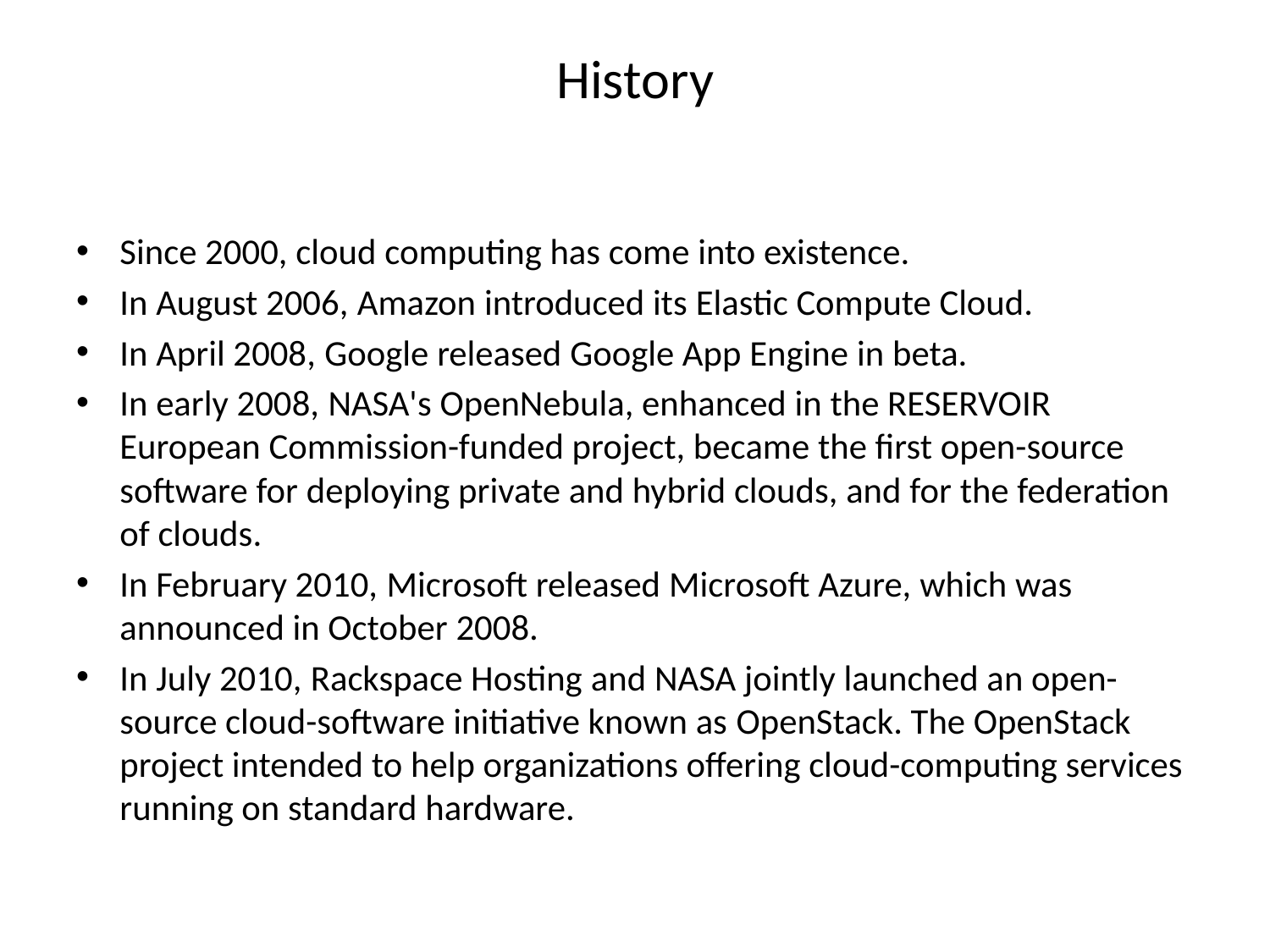

# History
Since 2000, cloud computing has come into existence.
In August 2006, Amazon introduced its Elastic Compute Cloud.
In April 2008, Google released Google App Engine in beta.
In early 2008, NASA's OpenNebula, enhanced in the RESERVOIR European Commission-funded project, became the first open-source software for deploying private and hybrid clouds, and for the federation of clouds.
In February 2010, Microsoft released Microsoft Azure, which was announced in October 2008.
In July 2010, Rackspace Hosting and NASA jointly launched an open-source cloud-software initiative known as OpenStack. The OpenStack project intended to help organizations offering cloud-computing services running on standard hardware.